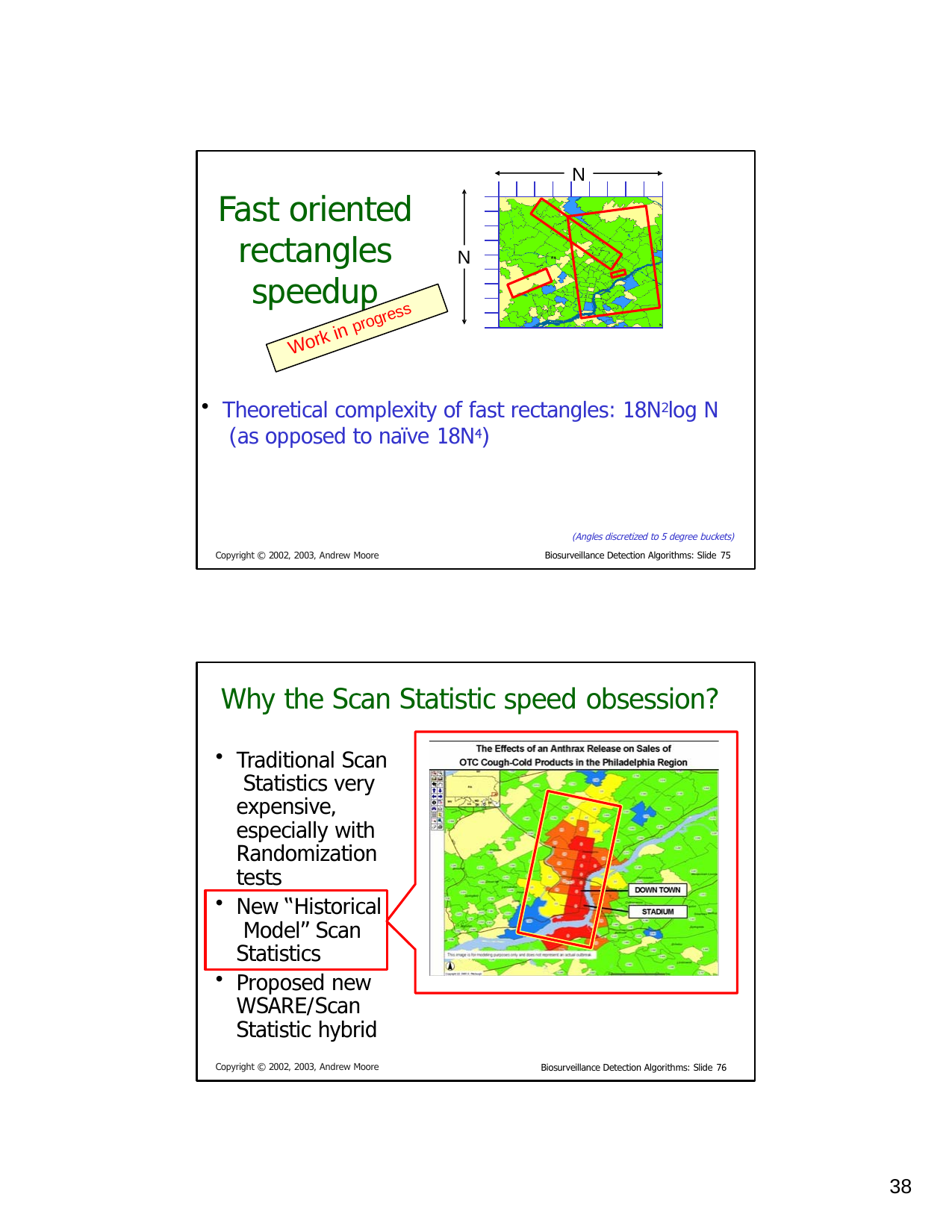

N

|  |  |  |  |  |  |  |  |  |  |
| --- | --- | --- | --- | --- | --- | --- | --- | --- | --- |
|  |  |  |  |  |  |  |  |  |  |
|  |  |  |  |  |  |  |  |  |  |
|  |  |  |  |  |  |  |  |  |  |
|  |  |  |  |  |  |  |  |  |  |
|  |  |  |  |  |  |  |  |  |  |
|  |  |  |  |  |  |  |  |  |  |
|  |  |  |  |  |  |  |  |  |  |
|  |  |  |  |  |  |  |  |  |  |
|  |  |  |  |  |  |  |  |  |  |
# Fast oriented  rectangles  speedup

N

Work in progress
Theoretical complexity of fast rectangles: 18N2log N  (as opposed to naïve 18N4)
(Angles discretized to 5 degree buckets)
Biosurveillance Detection Algorithms: Slide 75
Copyright © 2002, 2003, Andrew Moore

Why the Scan Statistic speed obsession?

Traditional Scan  Statistics very  expensive,  especially with  Randomization  tests
New “Historical  Model” Scan  Statistics
Proposed new  WSARE/Scan  Statistic hybrid
Copyright © 2002, 2003, Andrew Moore

Biosurveillance Detection Algorithms: Slide 76
38